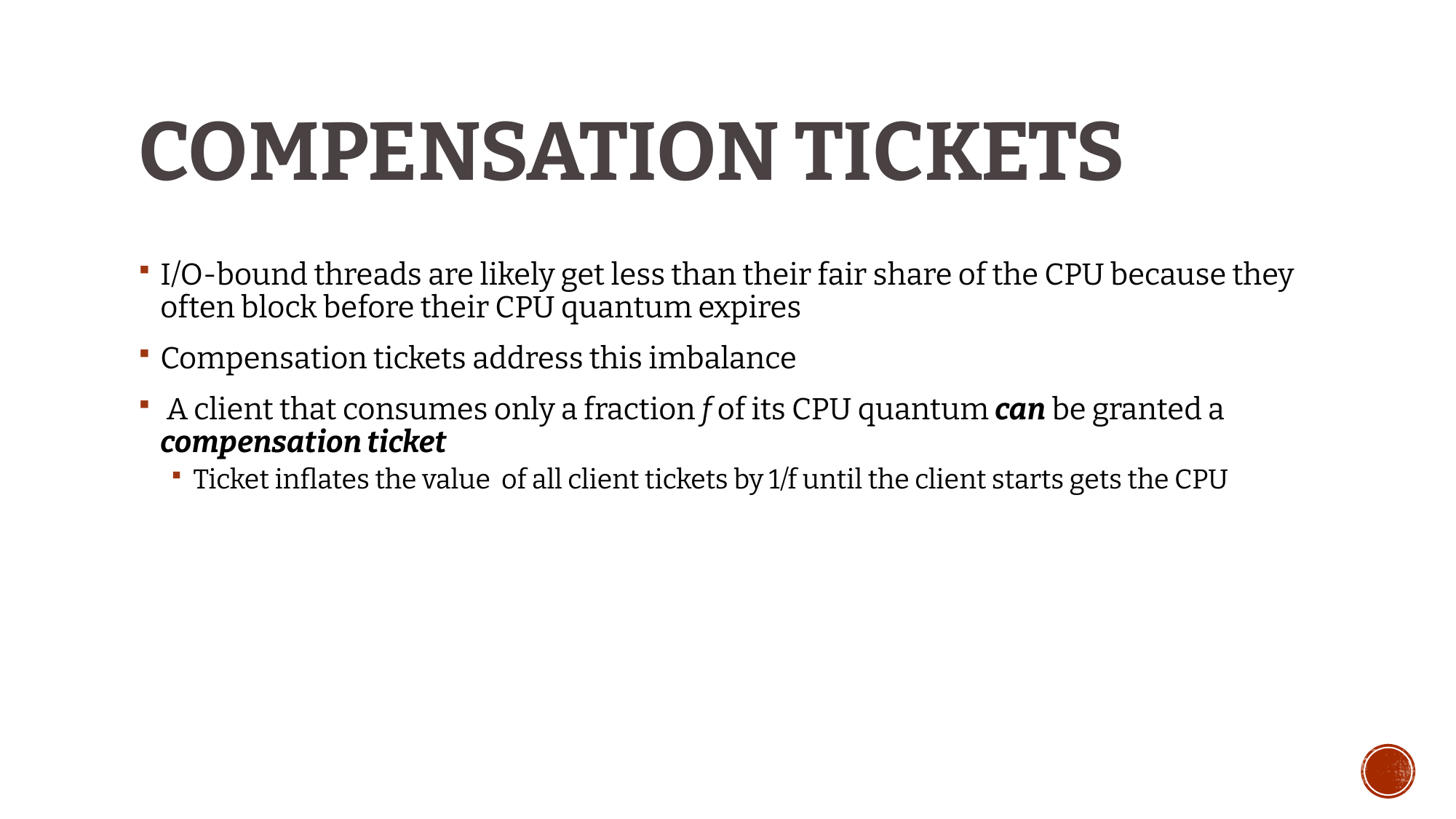

# Compensation tickets
I/O-bound threads are likely get less than their fair share of the CPU because they often block before their CPU quantum expires
Compensation tickets address this imbalance
 A client that consumes only a fraction f of its CPU quantum can be granted a compensation ticket
Ticket inflates the value  of all client tickets by 1/f until the client starts gets the CPU